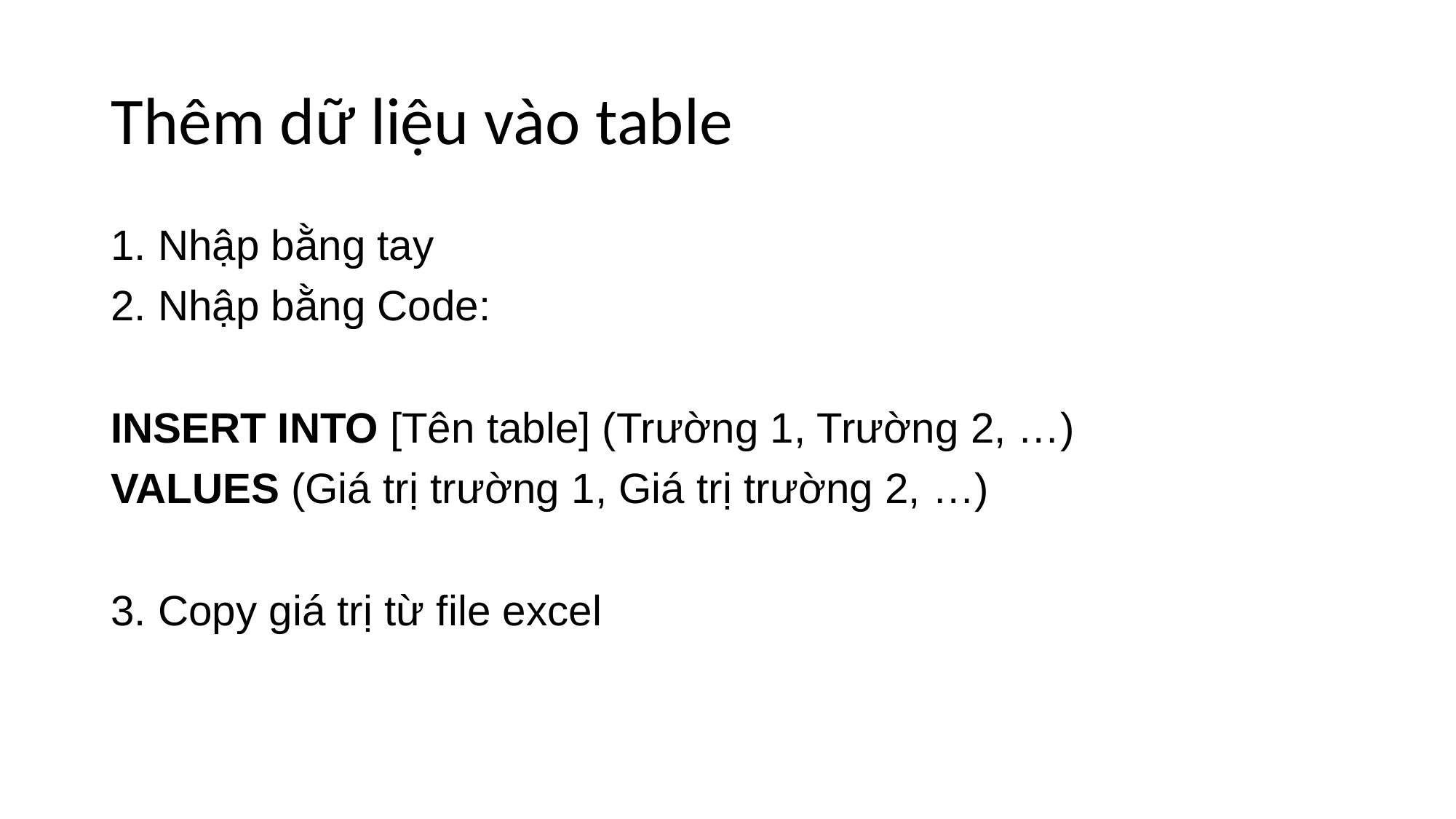

# Thêm dữ liệu vào table
1. Nhập bằng tay
2. Nhập bằng Code:

INSERT INTO [Tên table] (Trường 1, Trường 2, …)
VALUES (Giá trị trường 1, Giá trị trường 2, …)

3. Copy giá trị từ file excel